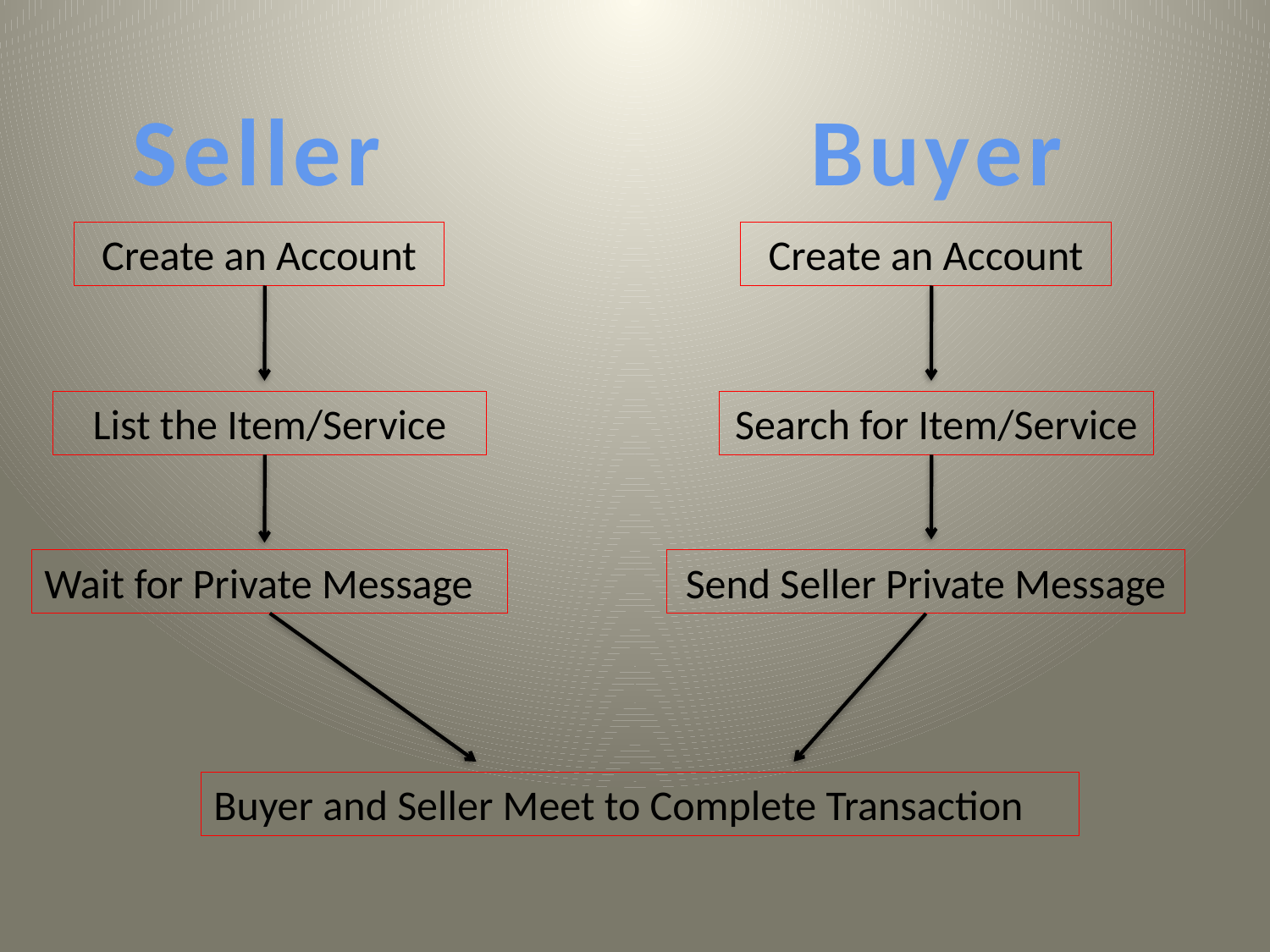

Seller
Buyer
Create an Account
Create an Account
List the Item/Service
Search for Item/Service
Wait for Private Message
Send Seller Private Message
Buyer and Seller Meet to Complete Transaction